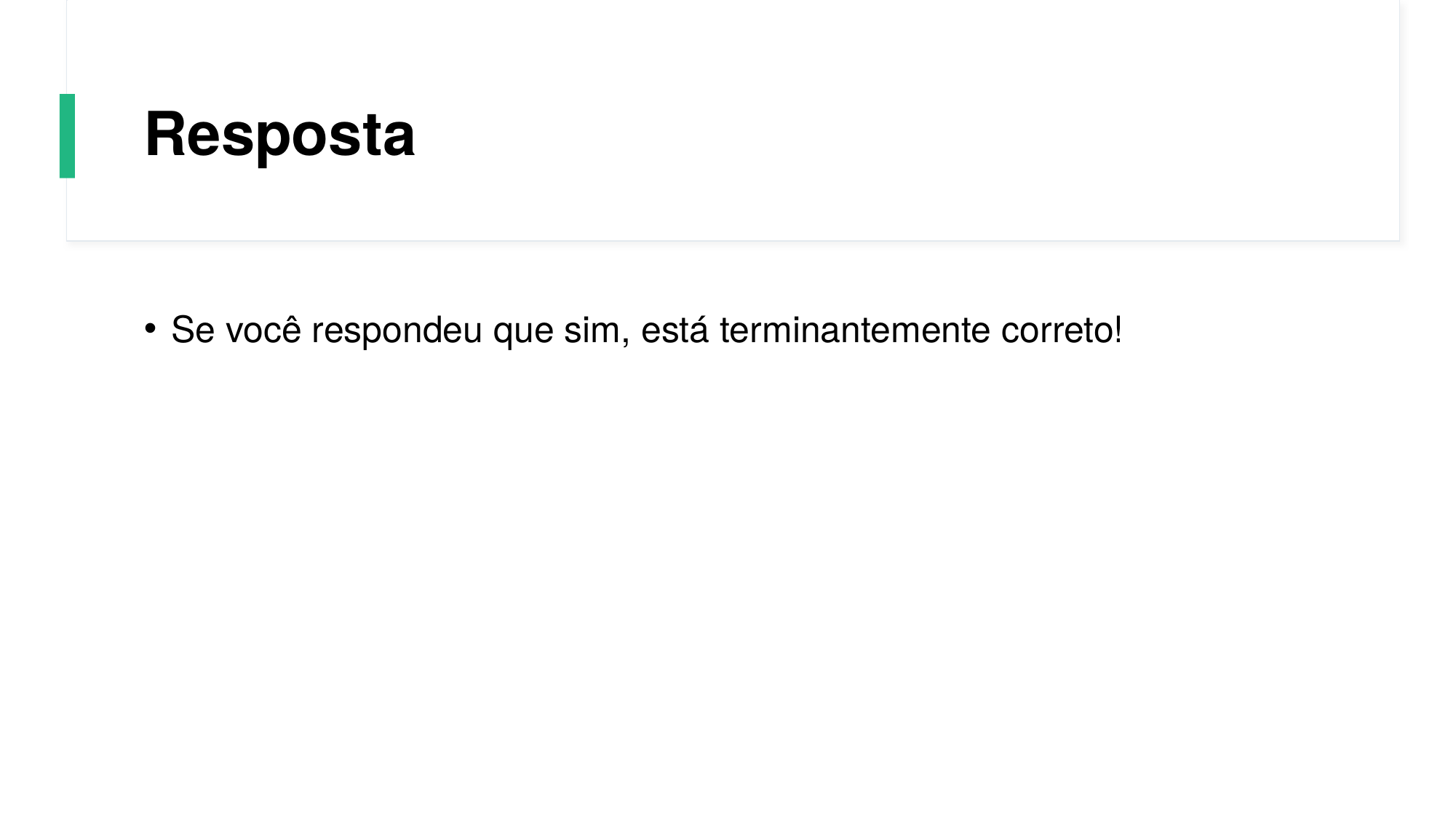

# Resposta
Se você respondeu que sim, está terminantemente correto!